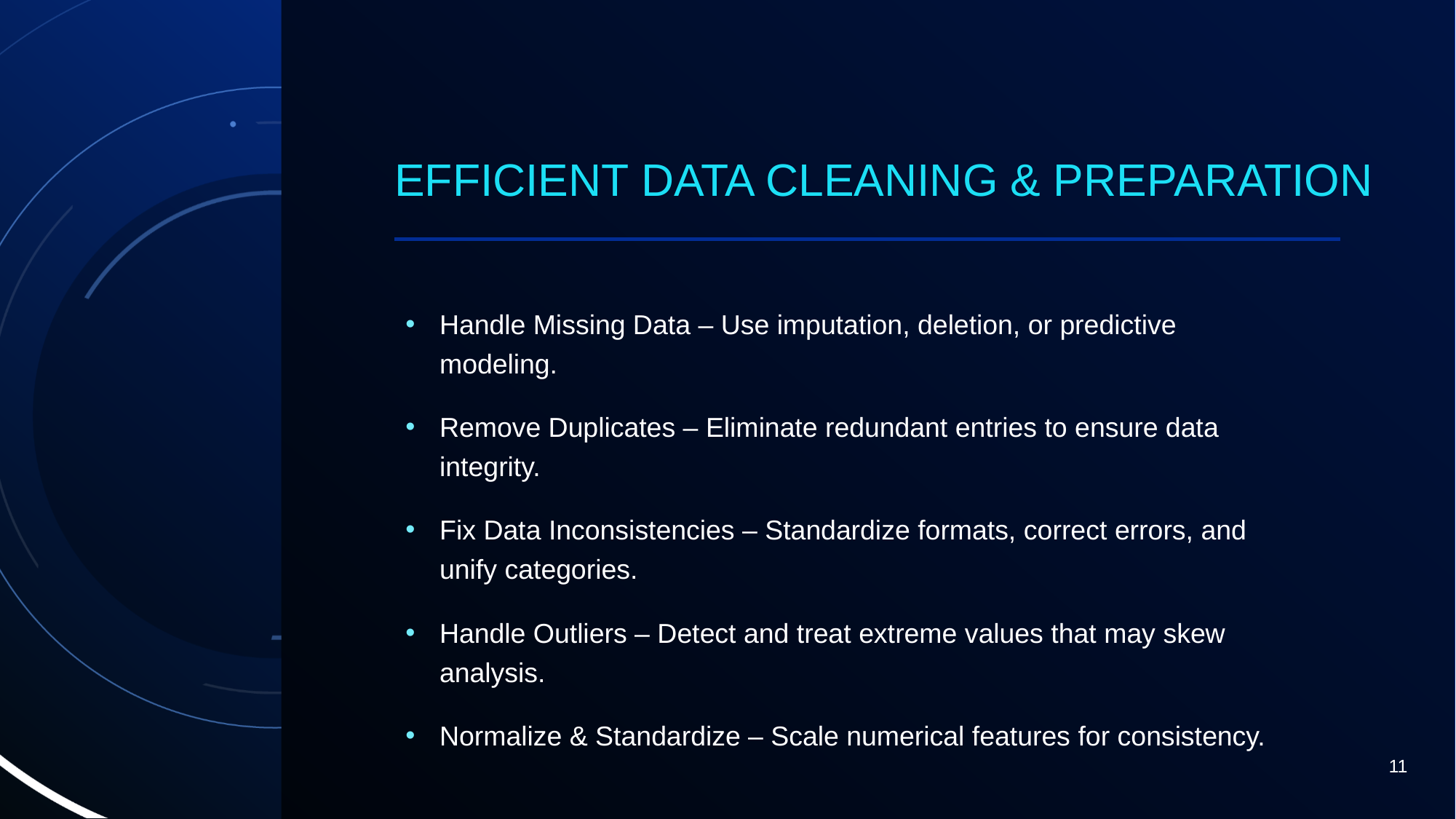

# EFFICIENT DATA CLEANING & PREPARATION
Handle Missing Data – Use imputation, deletion, or predictive modeling.
Remove Duplicates – Eliminate redundant entries to ensure data integrity.
Fix Data Inconsistencies – Standardize formats, correct errors, and unify categories.
Handle Outliers – Detect and treat extreme values that may skew analysis.
Normalize & Standardize – Scale numerical features for consistency.
11